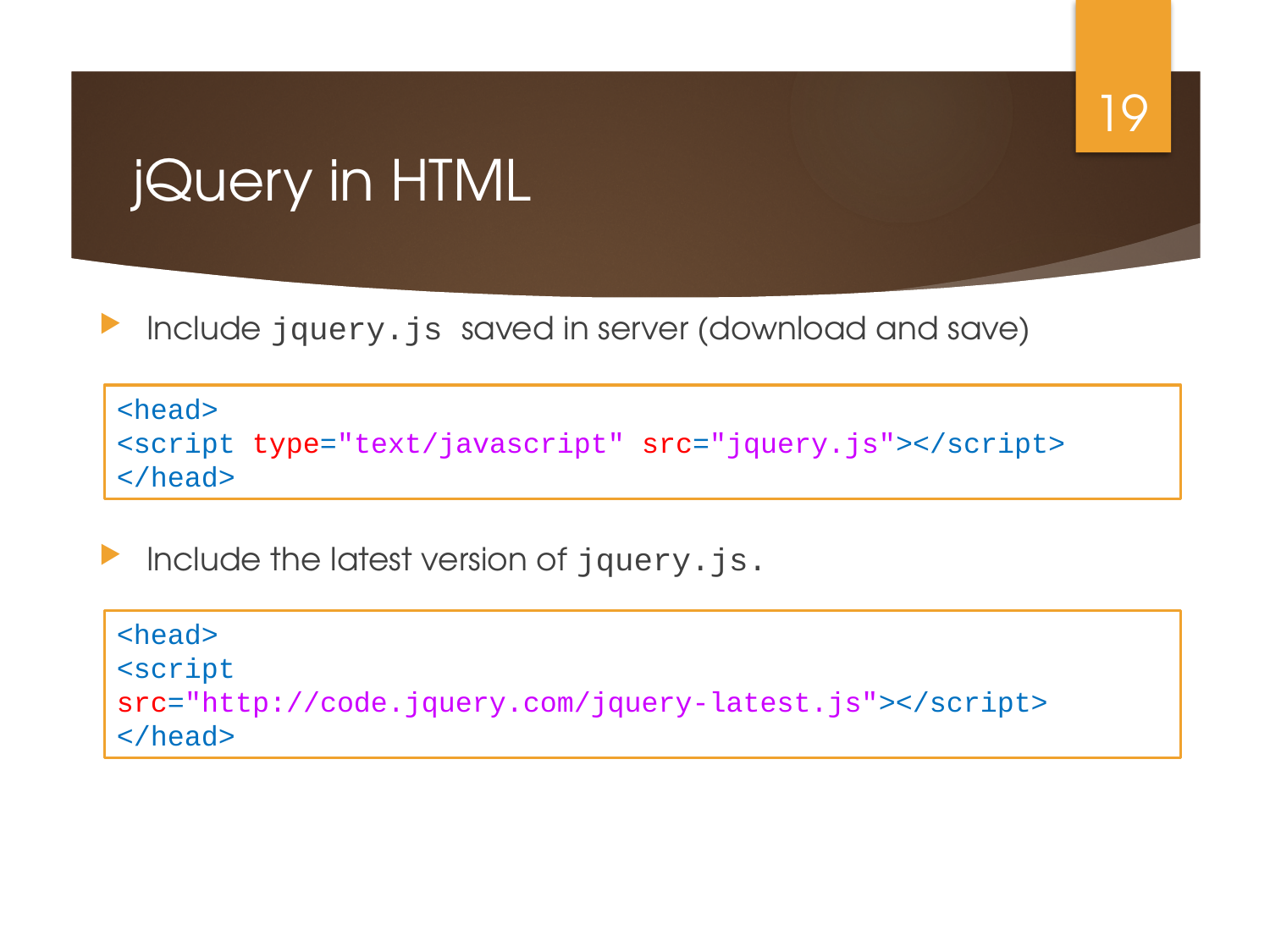

19
# jQuery in HTML
Include jquery.js saved in server (download and save)

Include the latest version of jquery.js.

<head>
<script type="text/javascript" src="jquery.js"></script>
</head>
<head>
<script src="http://code.jquery.com/jquery-latest.js"></script>
</head>